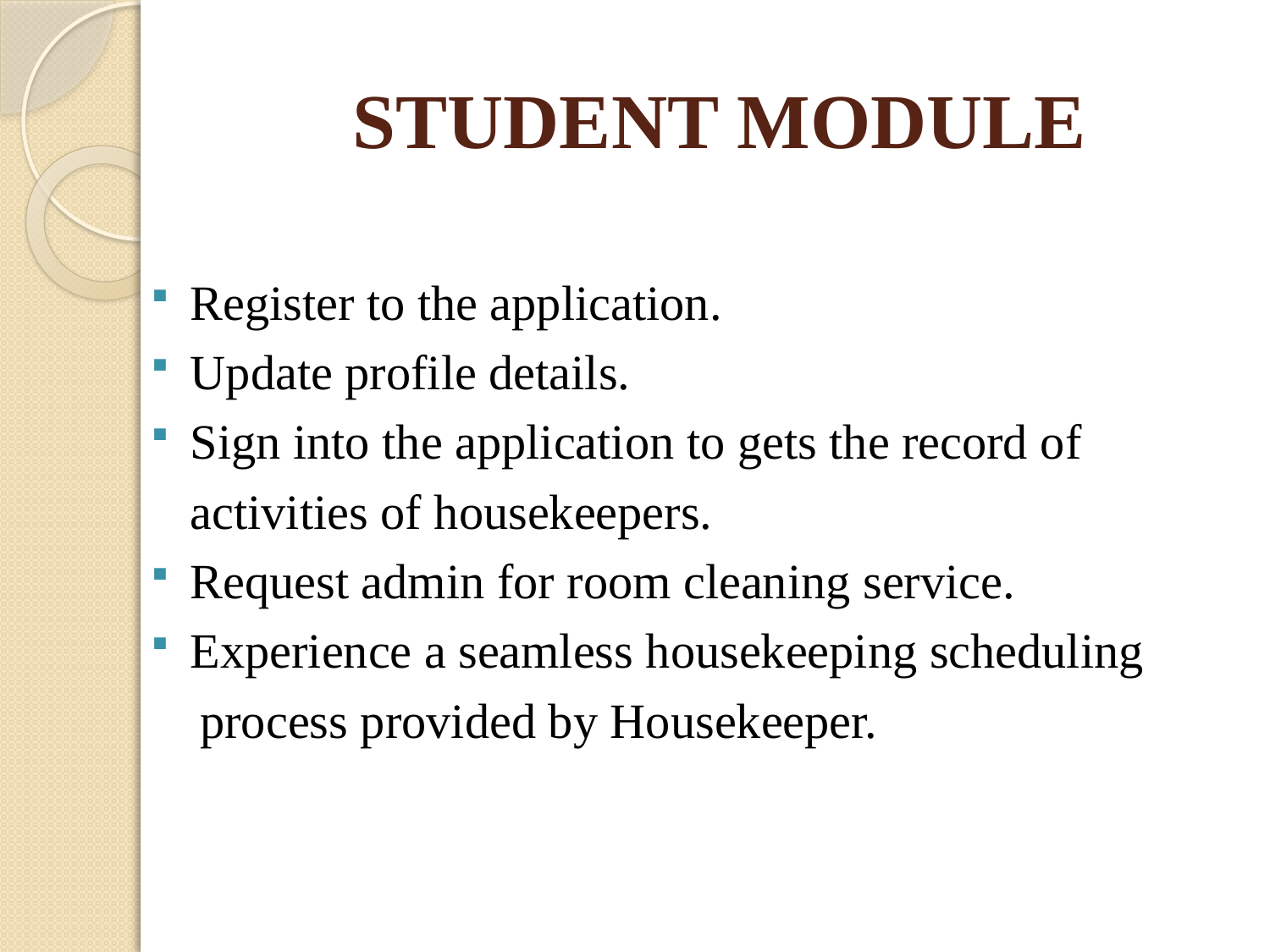

# STUDENT MODULE
Register to the application.
Update profile details.
Sign into the application to gets the record of
	activities of housekeepers.
Request admin for room cleaning service.
Experience a seamless housekeeping scheduling
    process provided by Housekeeper.